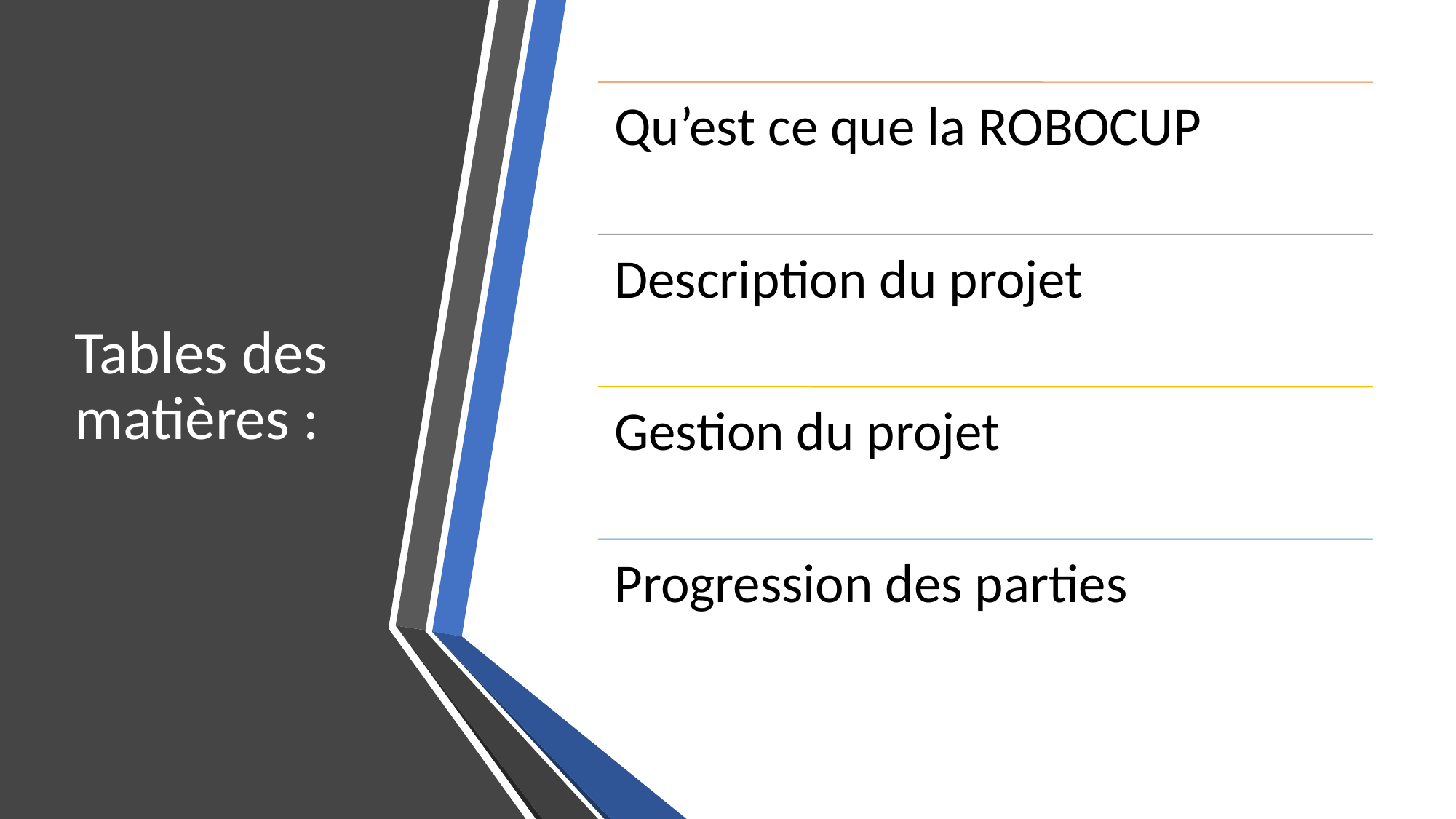

# Tables des matières :
Qu’est ce que la ROBOCUP
Description du projet
Gestion du projet
Progression des parties